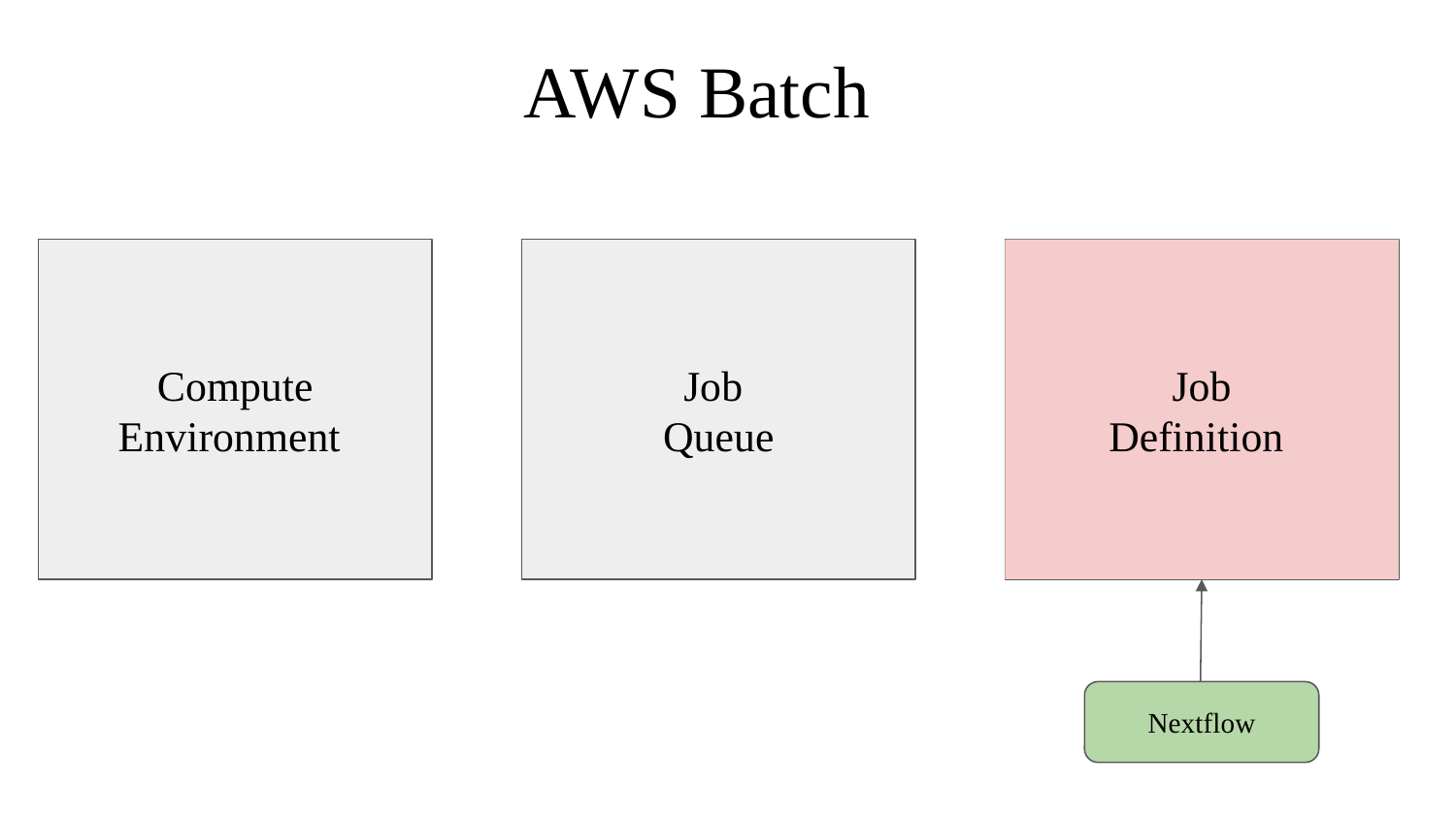

# AWS Batch
Compute Environment
Job
Queue
Job
Definition
Job
Definition
Nextflow